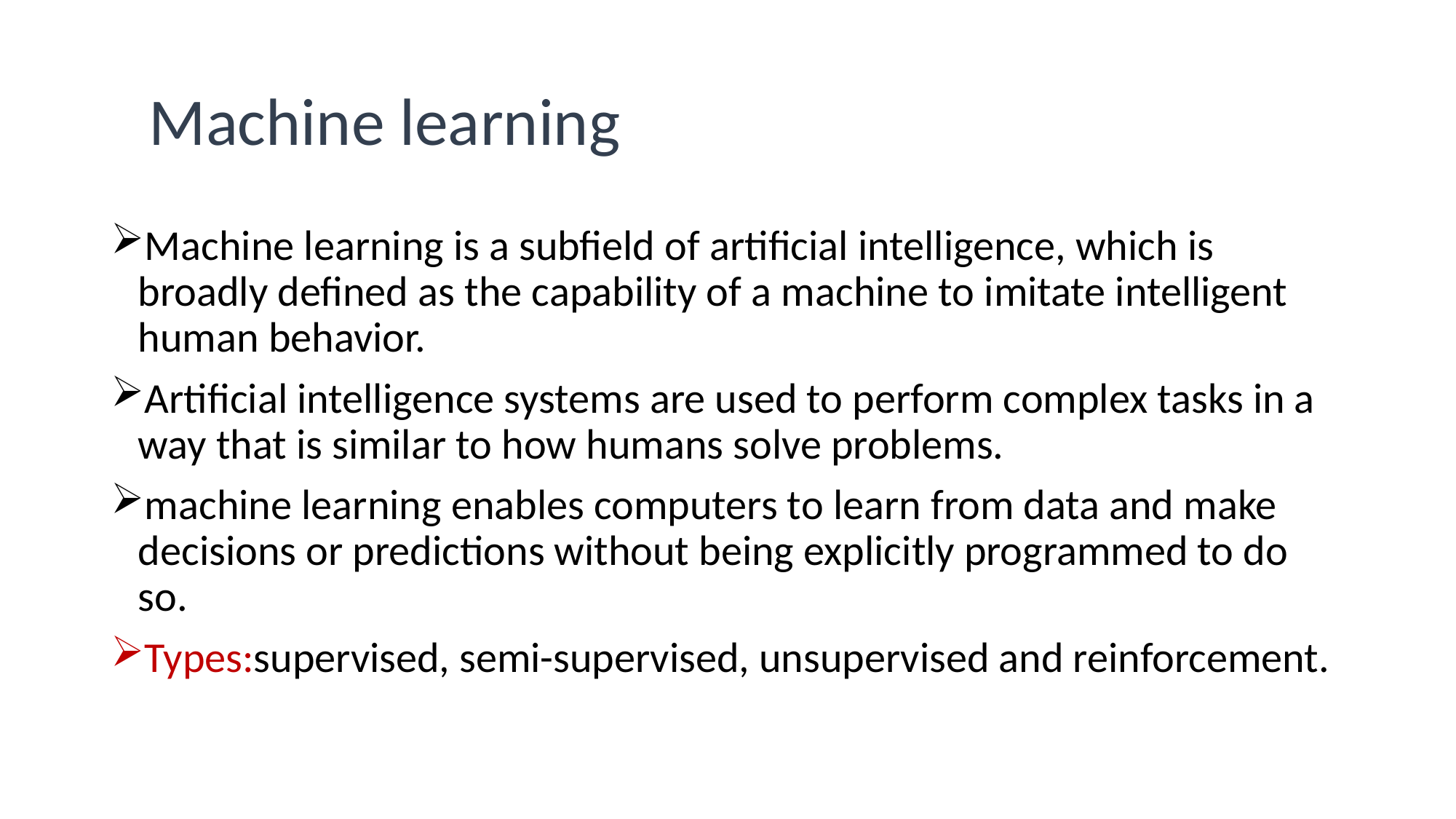

# Machine learning
Machine learning is a subfield of artificial intelligence, which is broadly defined as the capability of a machine to imitate intelligent human behavior.
Artificial intelligence systems are used to perform complex tasks in a way that is similar to how humans solve problems.
machine learning enables computers to learn from data and make decisions or predictions without being explicitly programmed to do so.
Types:supervised, semi-supervised, unsupervised and reinforcement.